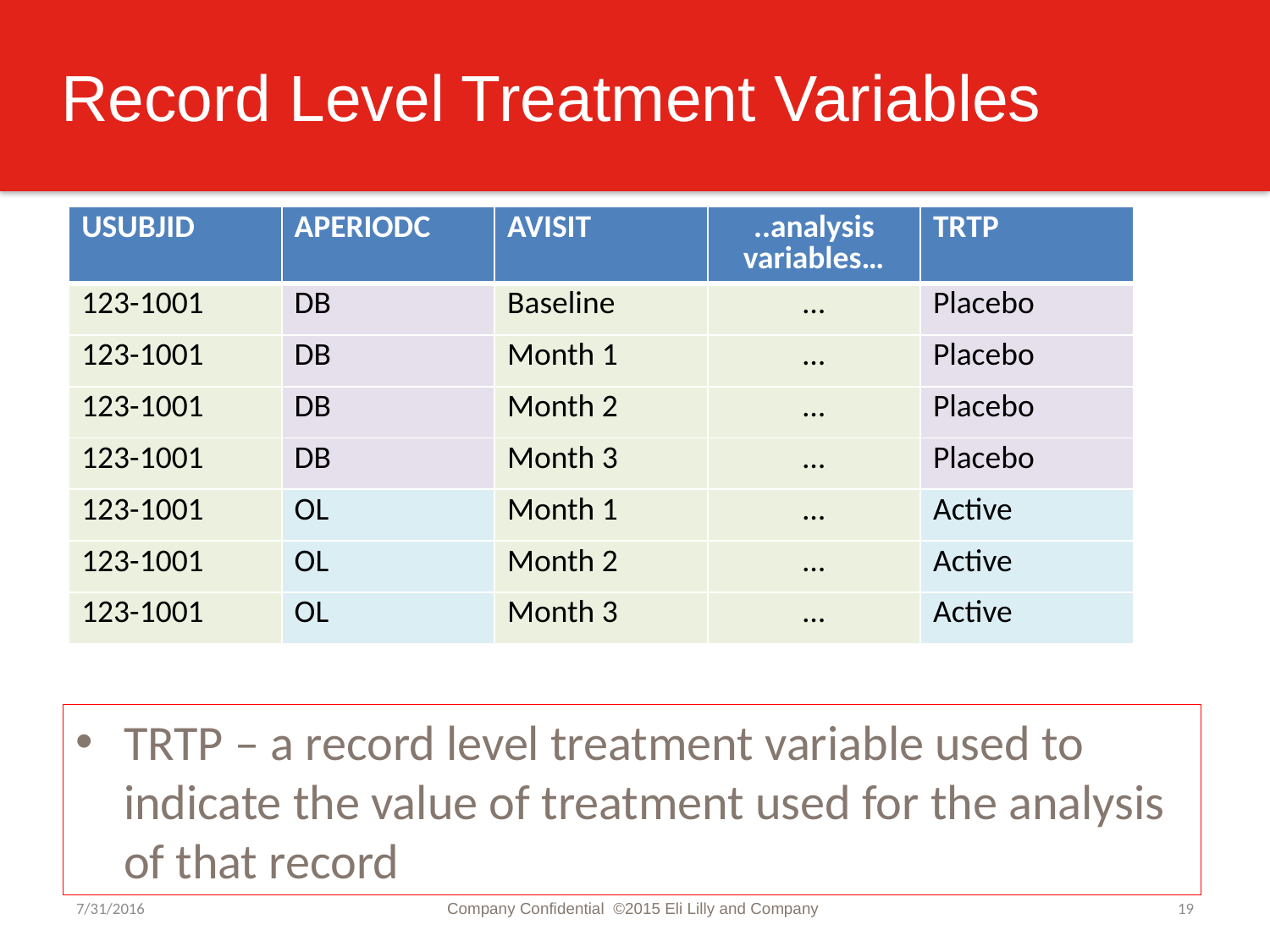

# Record Level Treatment Variables
| USUBJID | APERIODC | AVISIT | ..analysis variables… | TRTP |
| --- | --- | --- | --- | --- |
| 123-1001 | DB | Baseline | … | Placebo |
| 123-1001 | DB | Month 1 | … | Placebo |
| 123-1001 | DB | Month 2 | … | Placebo |
| 123-1001 | DB | Month 3 | … | Placebo |
| 123-1001 | OL | Month 1 | … | Active |
| 123-1001 | OL | Month 2 | … | Active |
| 123-1001 | OL | Month 3 | … | Active |
TRTP – a record level treatment variable used to indicate the value of treatment used for the analysis of that record
7/31/2016
Company Confidential  ©2015 Eli Lilly and Company
19